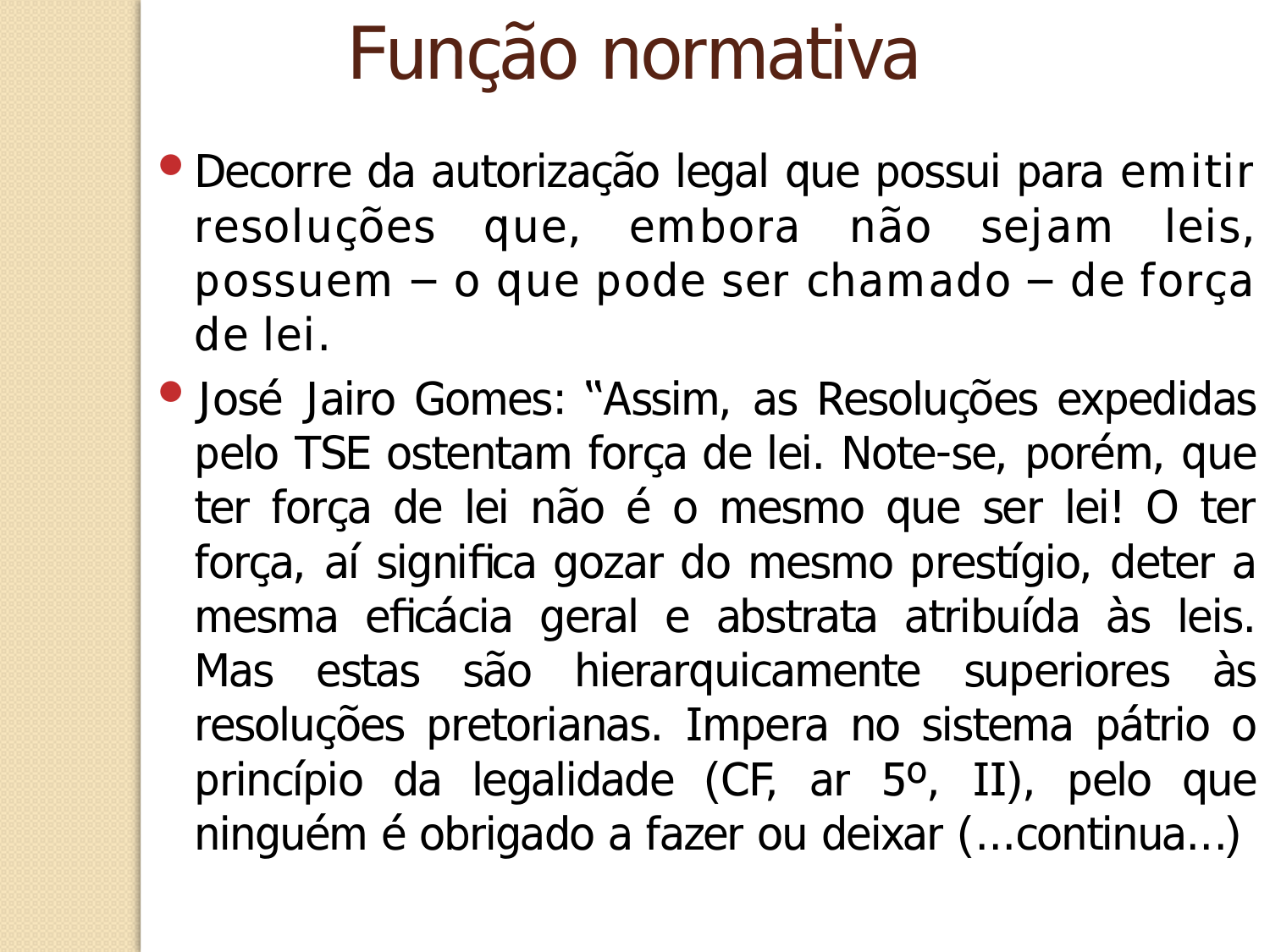

Função normativa
Decorre da autorização legal que possui para emitir resoluções que, embora não sejam leis, possuem – o que pode ser chamado – de força de lei.
José Jairo Gomes: “Assim, as Resoluções expedidas pelo TSE ostentam força de lei. Note-se, porém, que ter força de lei não é o mesmo que ser lei! O ter força, aí significa gozar do mesmo prestígio, deter a mesma eficácia geral e abstrata atribuída às leis. Mas estas são hierarquicamente superiores às resoluções pretorianas. Impera no sistema pátrio o princípio da legalidade (CF, ar 5º, II), pelo que ninguém é obrigado a fazer ou deixar (...continua...)